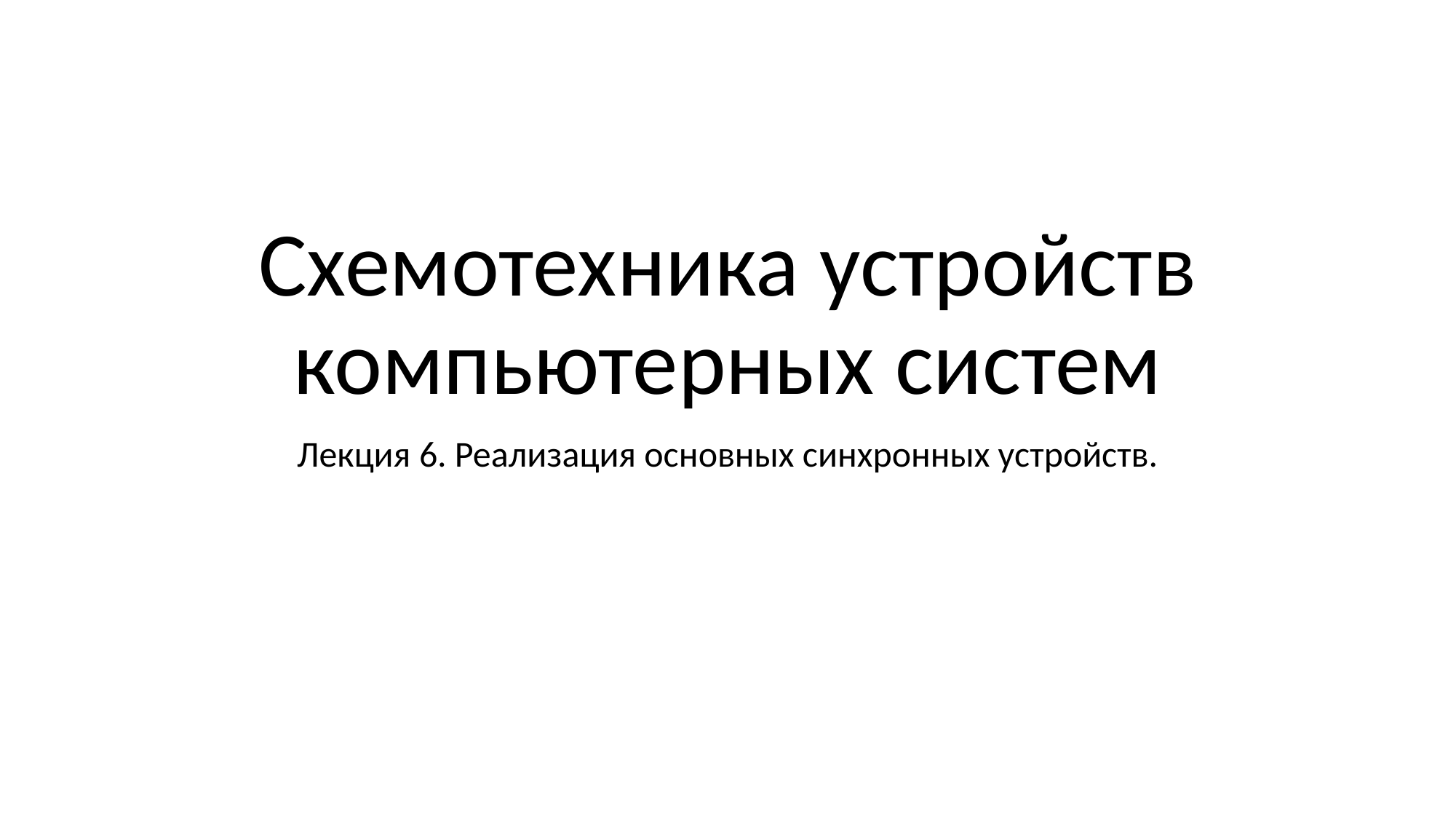

# Схемотехника устройств компьютерных систем
Лекция 6. Реализация основных синхронных устройств.